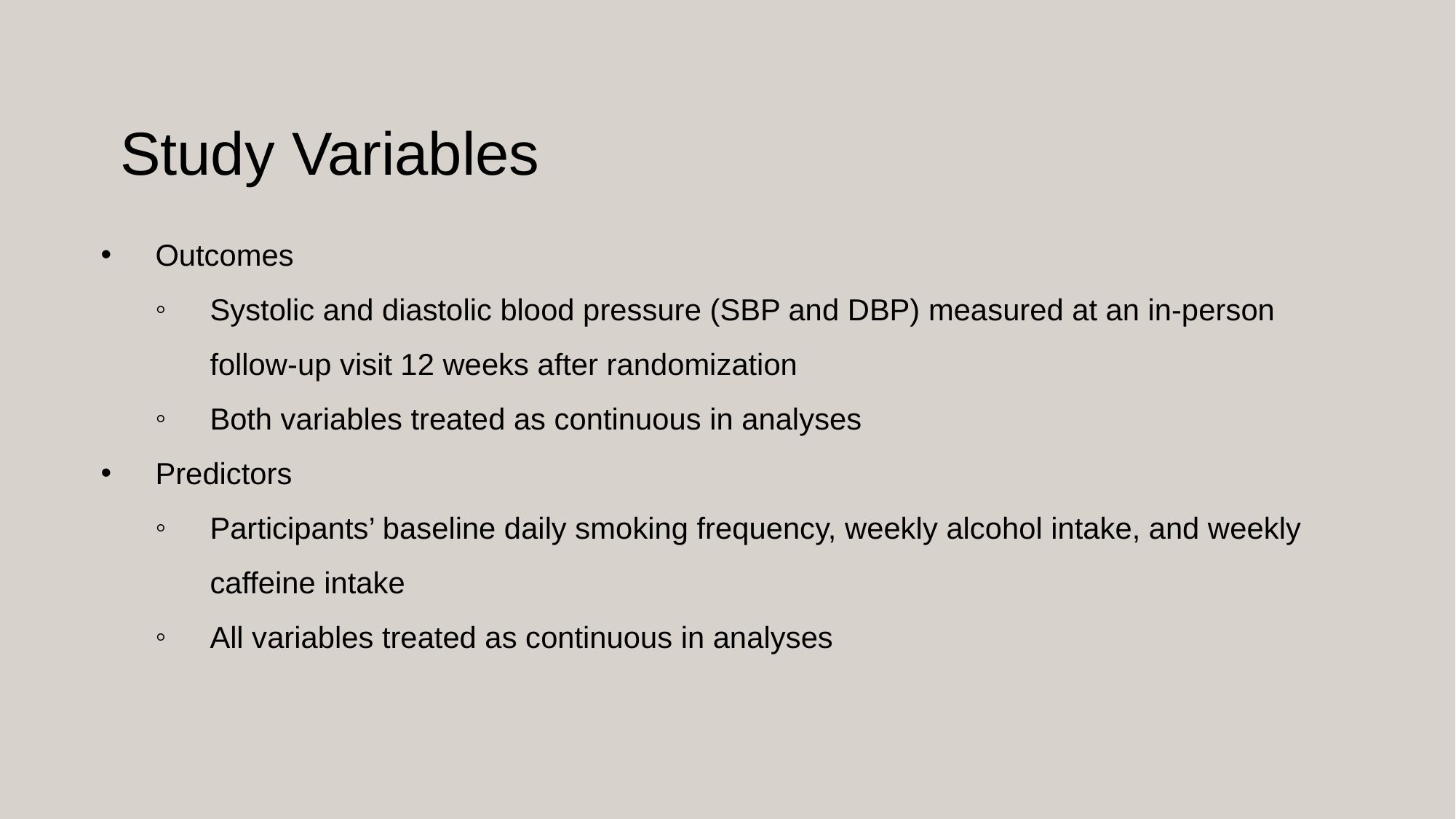

# Study Variables
Outcomes
Systolic and diastolic blood pressure (SBP and DBP) measured at an in-person follow-up visit 12 weeks after randomization
Both variables treated as continuous in analyses
Predictors
Participants’ baseline daily smoking frequency, weekly alcohol intake, and weekly caffeine intake
All variables treated as continuous in analyses